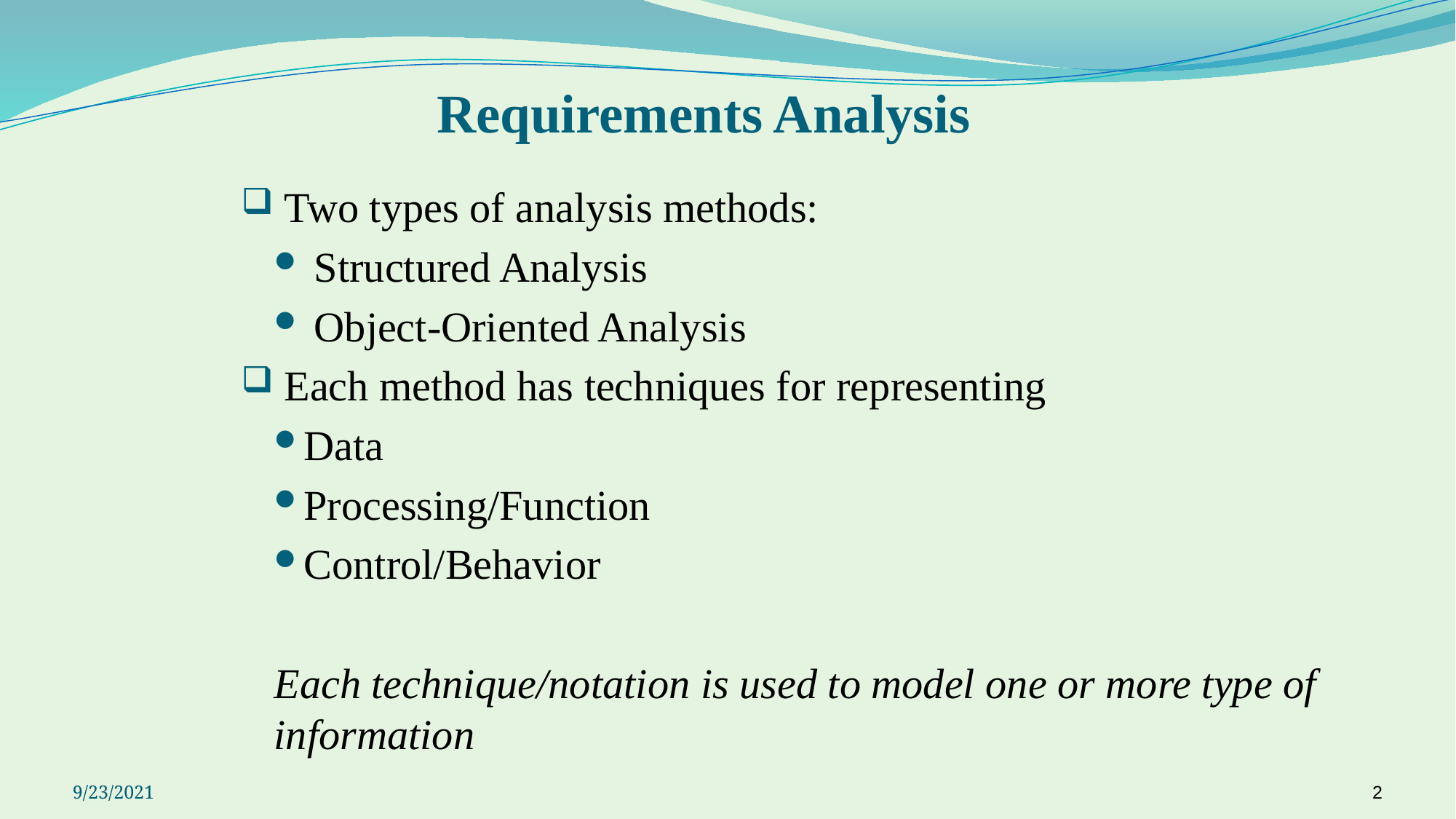

# Requirements Analysis
 Two types of analysis methods:
 Structured Analysis
 Object-Oriented Analysis
 Each method has techniques for representing
Data
Processing/Function
Control/Behavior

Each technique/notation is used to model one or more type of information
9/23/2021
2